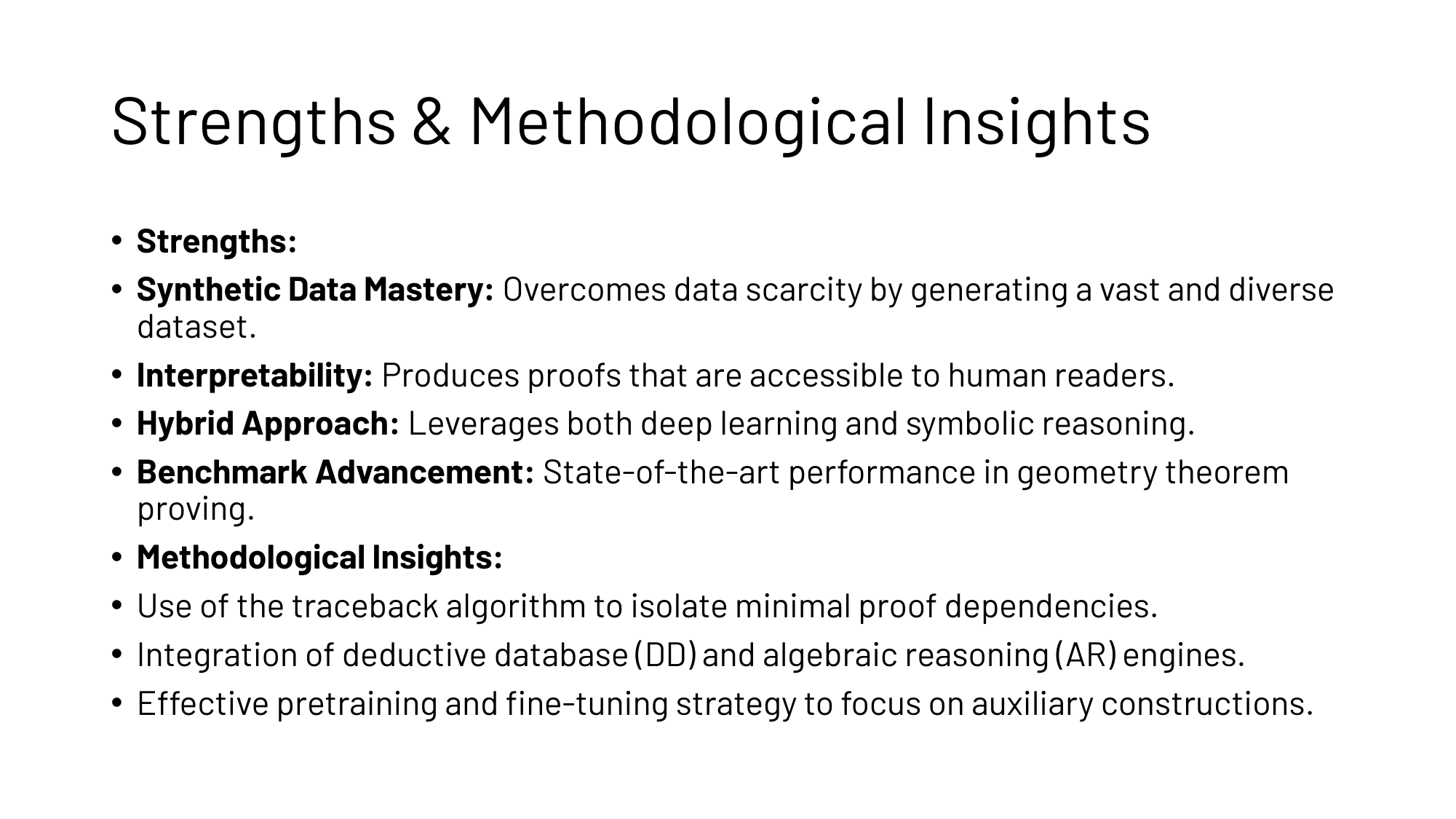

# Strengths & Methodological Insights
Strengths:
Synthetic Data Mastery: Overcomes data scarcity by generating a vast and diverse dataset.
Interpretability: Produces proofs that are accessible to human readers.
Hybrid Approach: Leverages both deep learning and symbolic reasoning.
Benchmark Advancement: State-of-the-art performance in geometry theorem proving.
Methodological Insights:
Use of the traceback algorithm to isolate minimal proof dependencies.
Integration of deductive database (DD) and algebraic reasoning (AR) engines.
Effective pretraining and fine-tuning strategy to focus on auxiliary constructions.